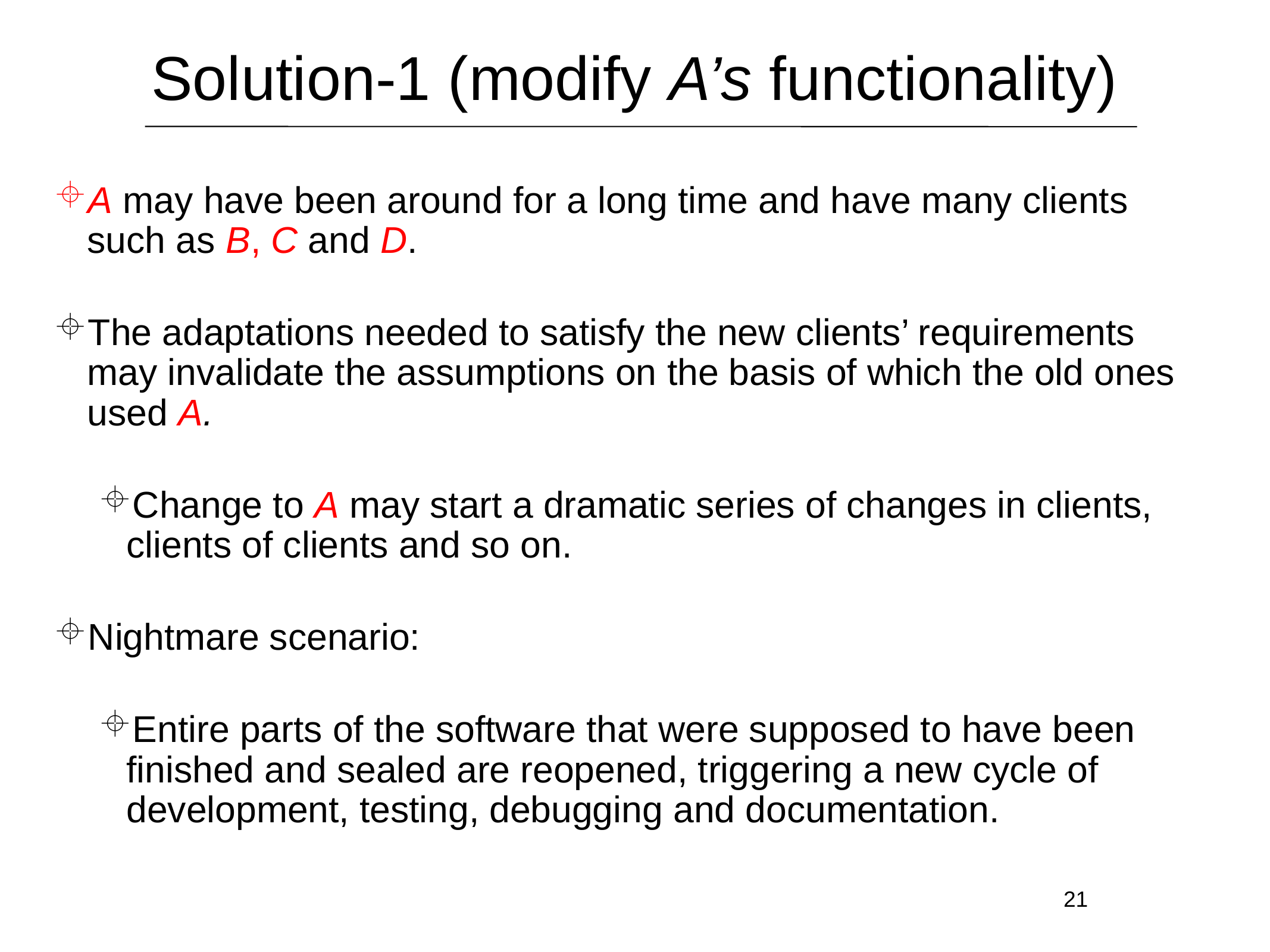

# Solution-1 (modify A’s functionality)
A may have been around for a long time and have many clients such as B, C and D.
The adaptations needed to satisfy the new clients’ requirements may invalidate the assumptions on the basis of which the old ones used A.
Change to A may start a dramatic series of changes in clients, clients of clients and so on.
Nightmare scenario:
Entire parts of the software that were supposed to have been finished and sealed are reopened, triggering a new cycle of development, testing, debugging and documentation.
21